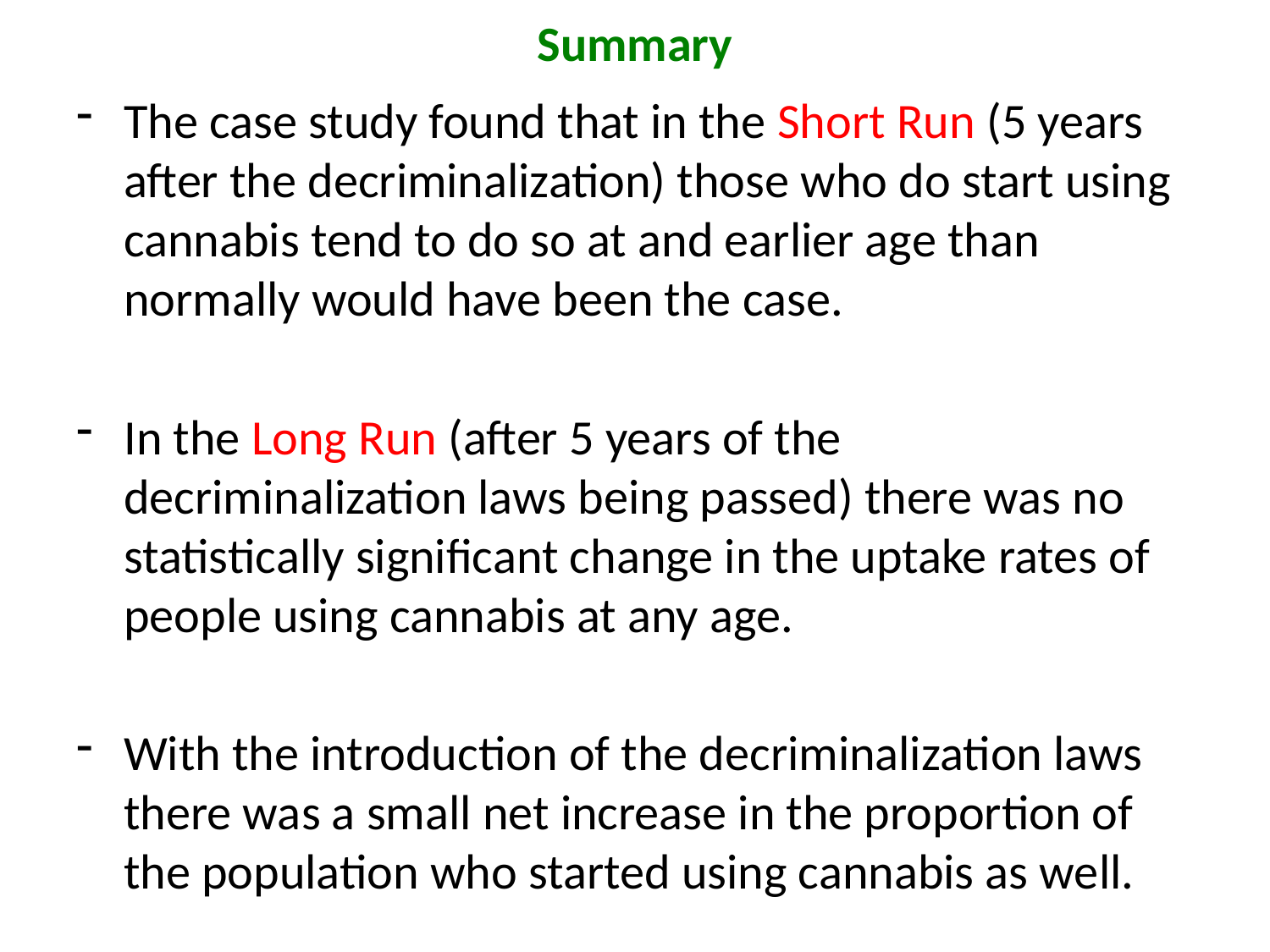

# Summary
The case study found that in the Short Run (5 years after the decriminalization) those who do start using cannabis tend to do so at and earlier age than normally would have been the case.

In the Long Run (after 5 years of the decriminalization laws being passed) there was no statistically significant change in the uptake rates of people using cannabis at any age.

With the introduction of the decriminalization laws there was a small net increase in the proportion of the population who started using cannabis as well.